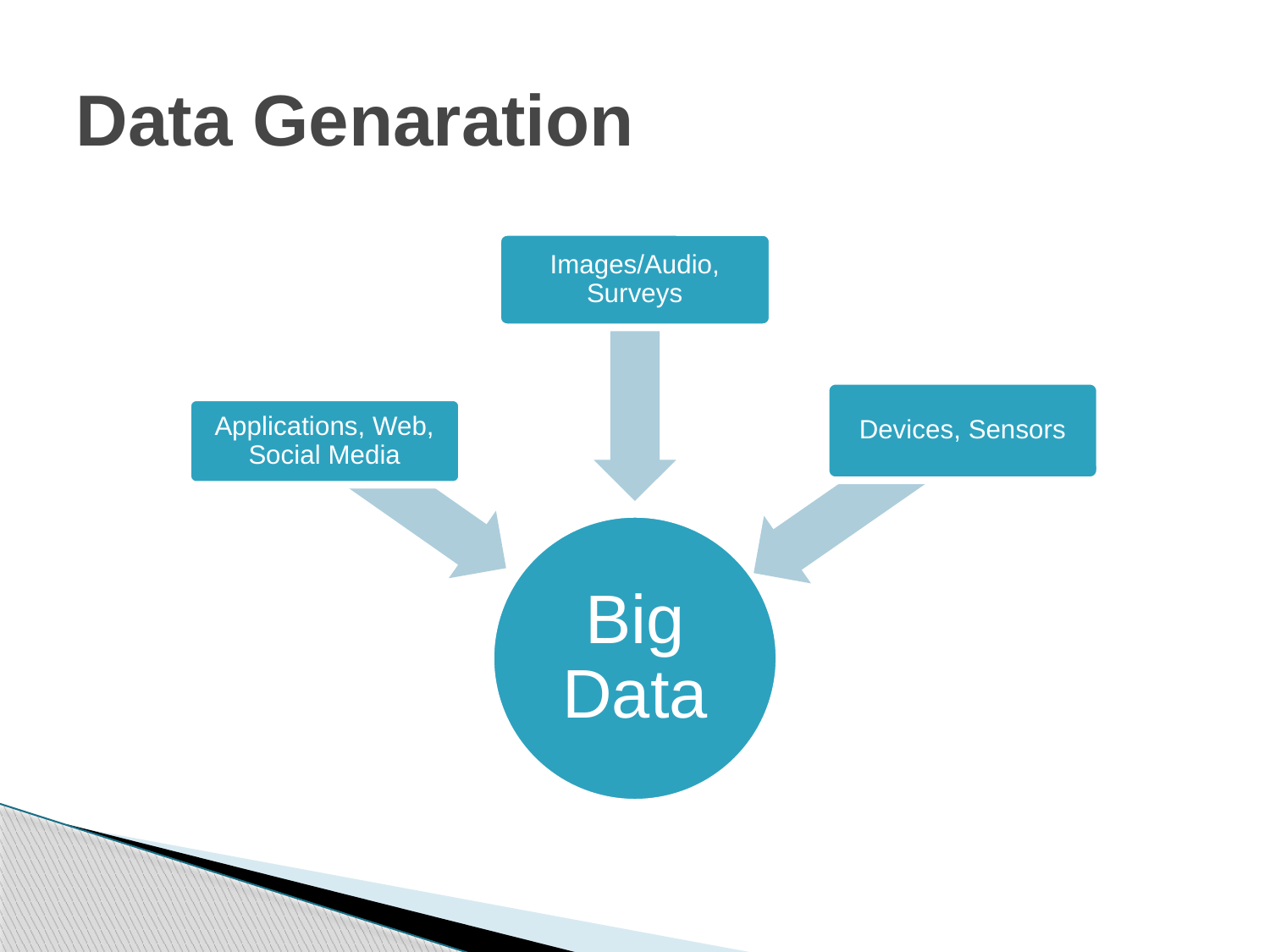

# Data Genaration
Big Data
Applications, Web, Social Media
Images/Audio, Surveys
Devices, Sensors